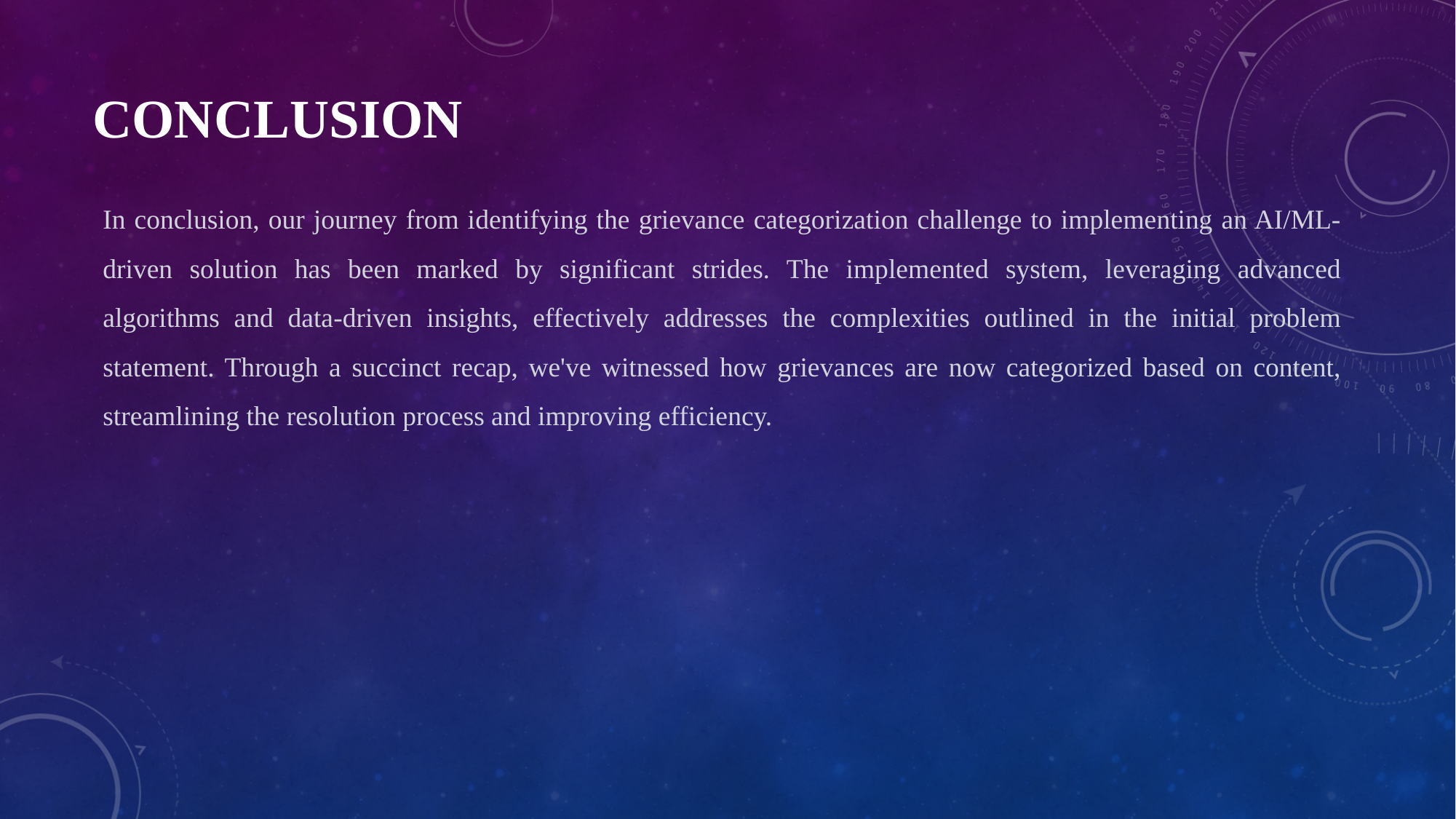

# CONCLUSION
In conclusion, our journey from identifying the grievance categorization challenge to implementing an AI/ML-driven solution has been marked by significant strides. The implemented system, leveraging advanced algorithms and data-driven insights, effectively addresses the complexities outlined in the initial problem statement. Through a succinct recap, we've witnessed how grievances are now categorized based on content, streamlining the resolution process and improving efficiency.